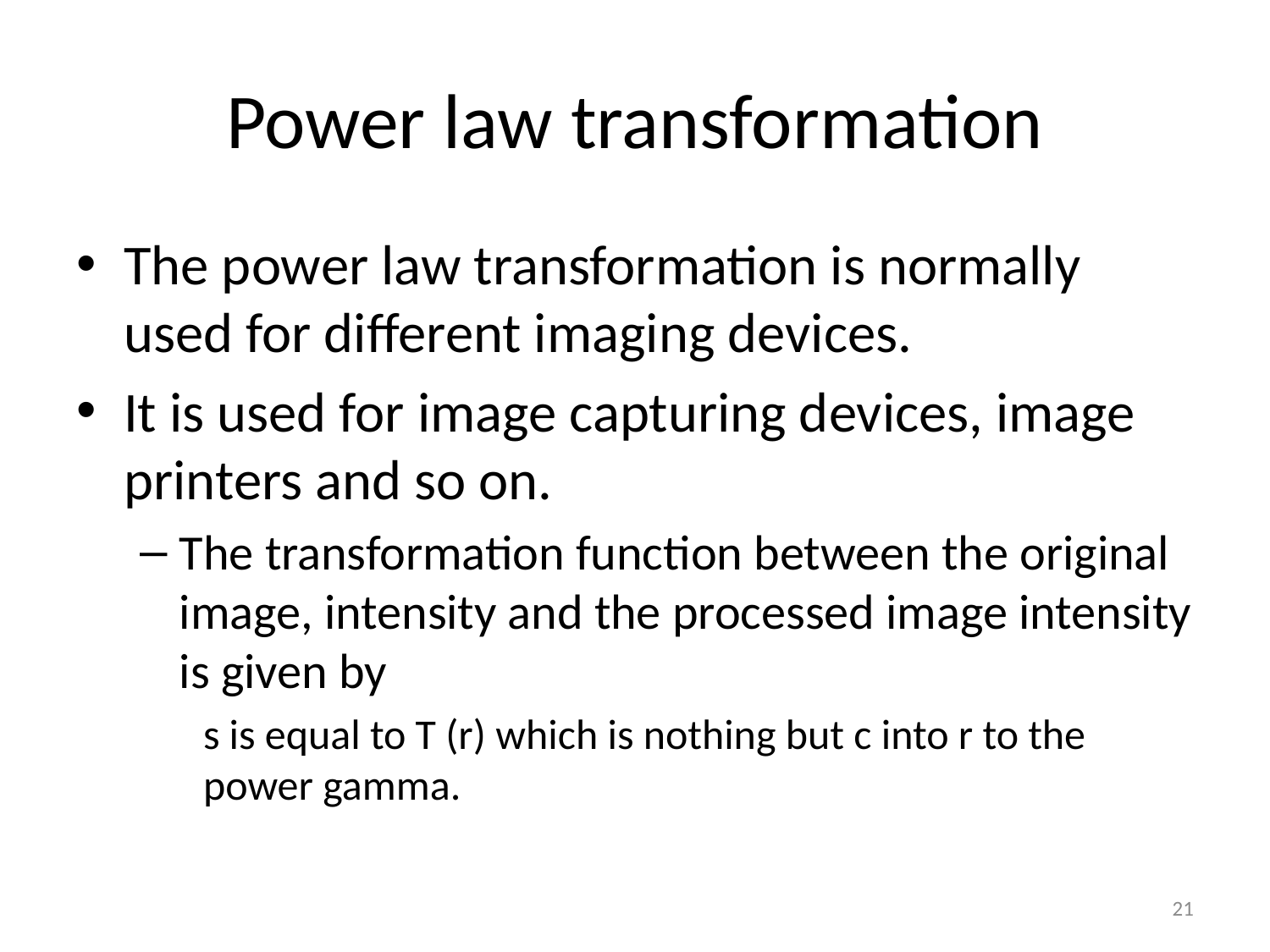

# Power law transformation
The power law transformation is normally used for different imaging devices.
It is used for image capturing devices, image printers and so on.
The transformation function between the original image, intensity and the processed image intensity is given by
s is equal to T (r) which is nothing but c into r to the power gamma.

21